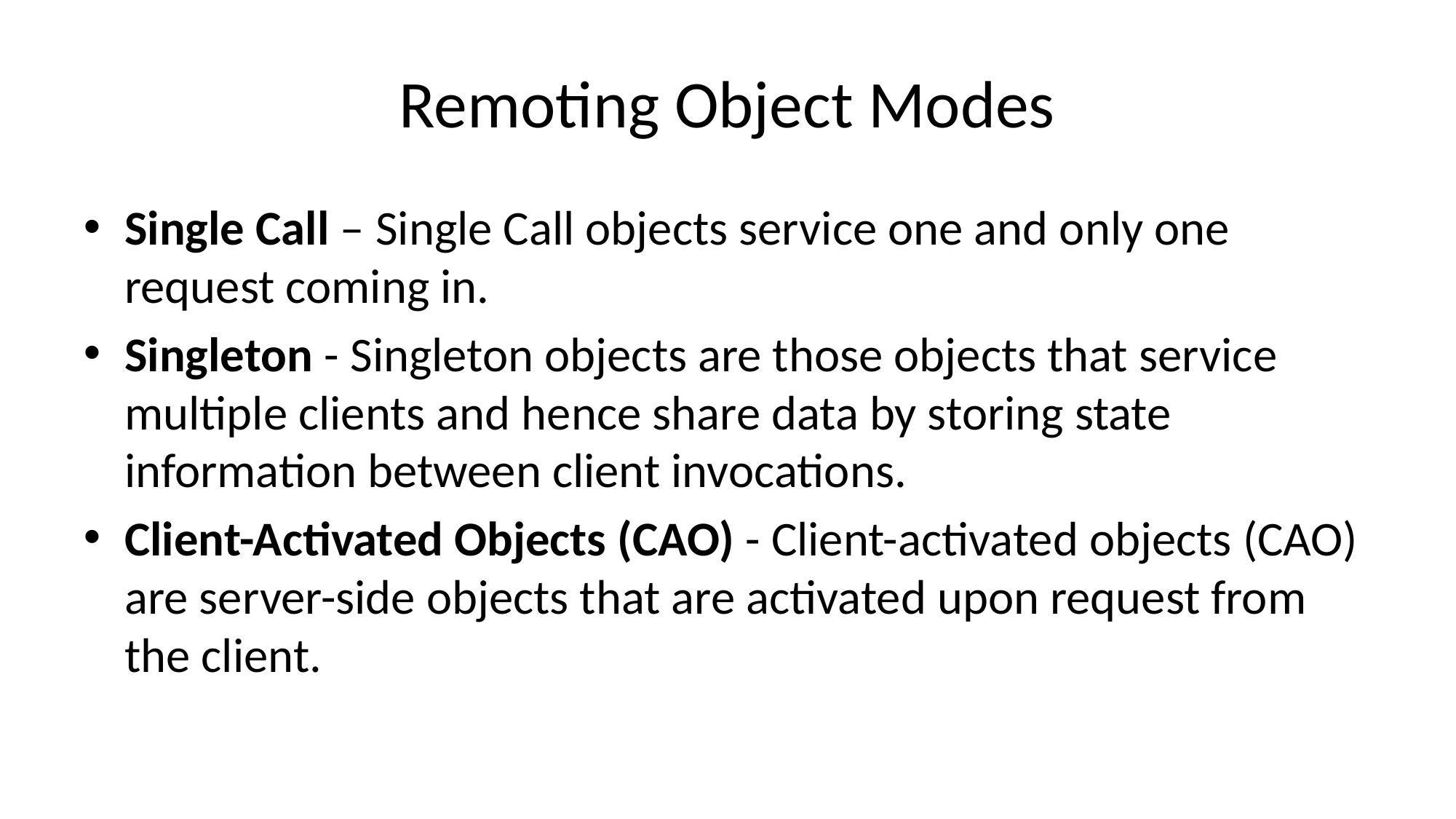

# Remoting Object Modes
Single Call – Single Call objects service one and only one request coming in.
Singleton - Singleton objects are those objects that service multiple clients and hence share data by storing state information between client invocations.
Client-Activated Objects (CAO) - Client-activated objects (CAO) are server-side objects that are activated upon request from the client.